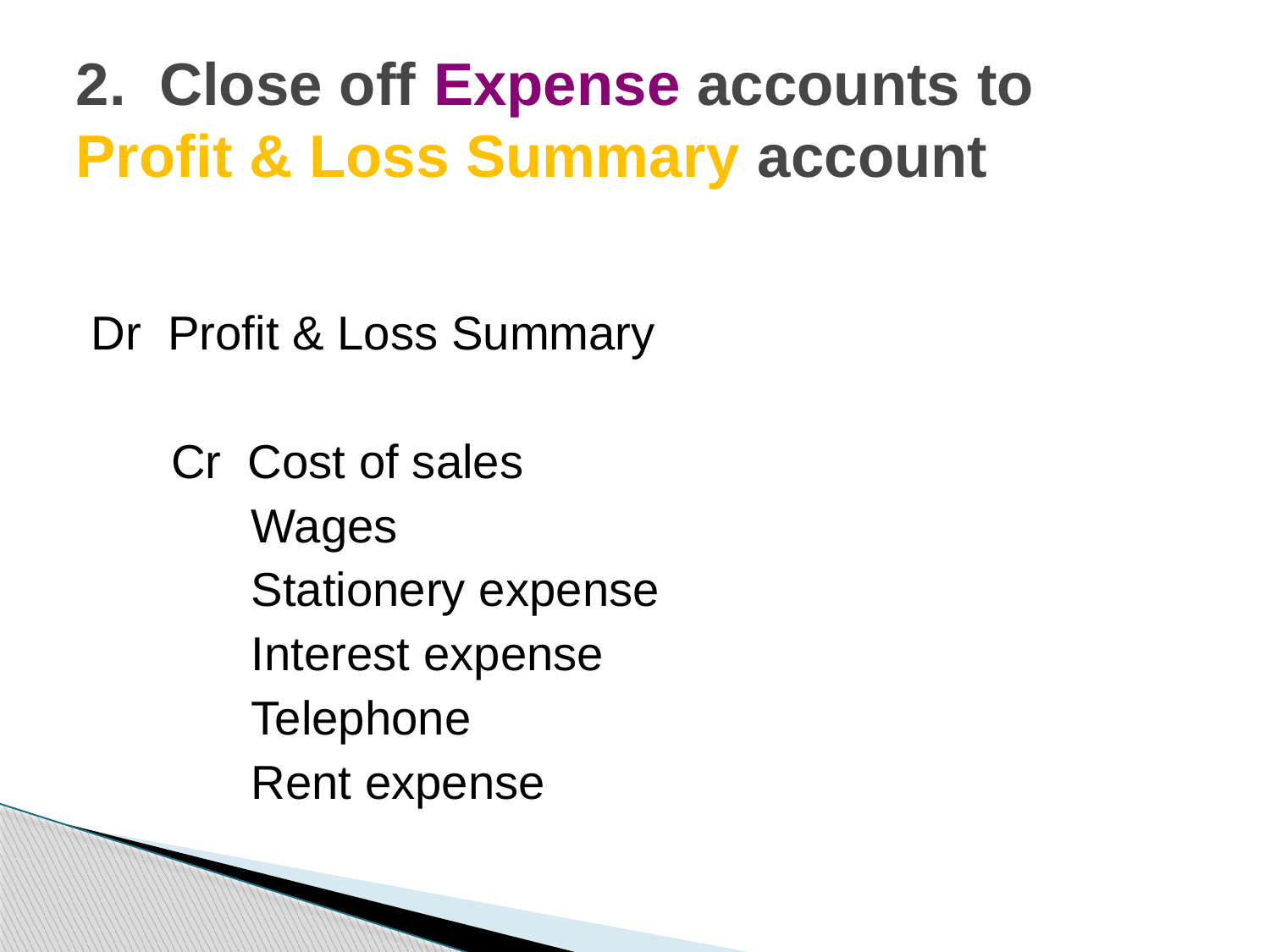

# 2.  Close off Expense accounts to 	Profit & Loss Summary account
Dr  Profit & Loss Summary

      Cr  Cost of sales
            Wages
            Stationery expense
            Interest expense
            Telephone
            Rent expense